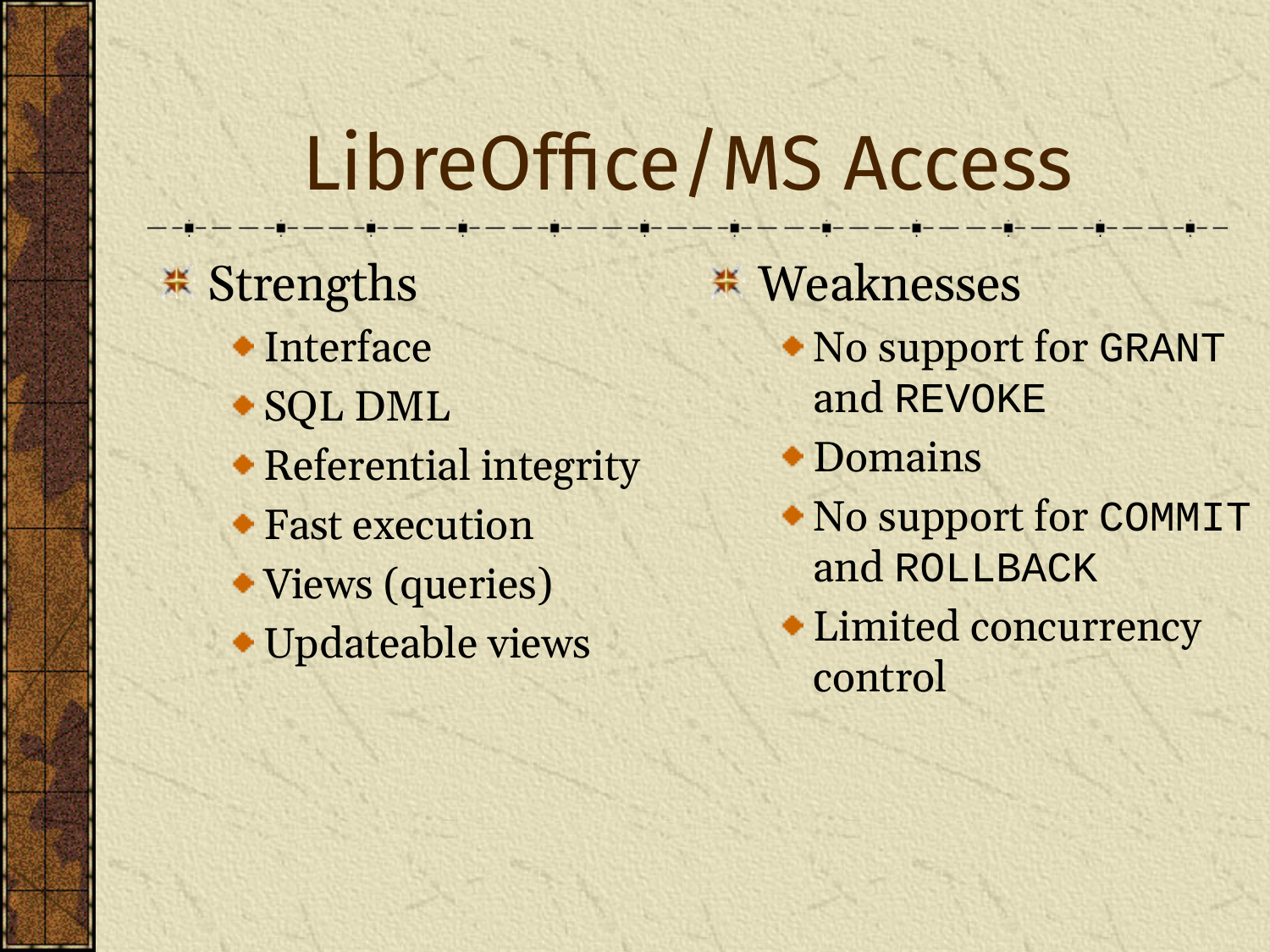

# LibreOffice/MS Access
Strengths
Interface
SQL DML
Referential integrity
Fast execution
Views (queries)
Updateable views
Weaknesses
No support for GRANT and REVOKE
Domains
No support for COMMIT and ROLLBACK
Limited concurrency control